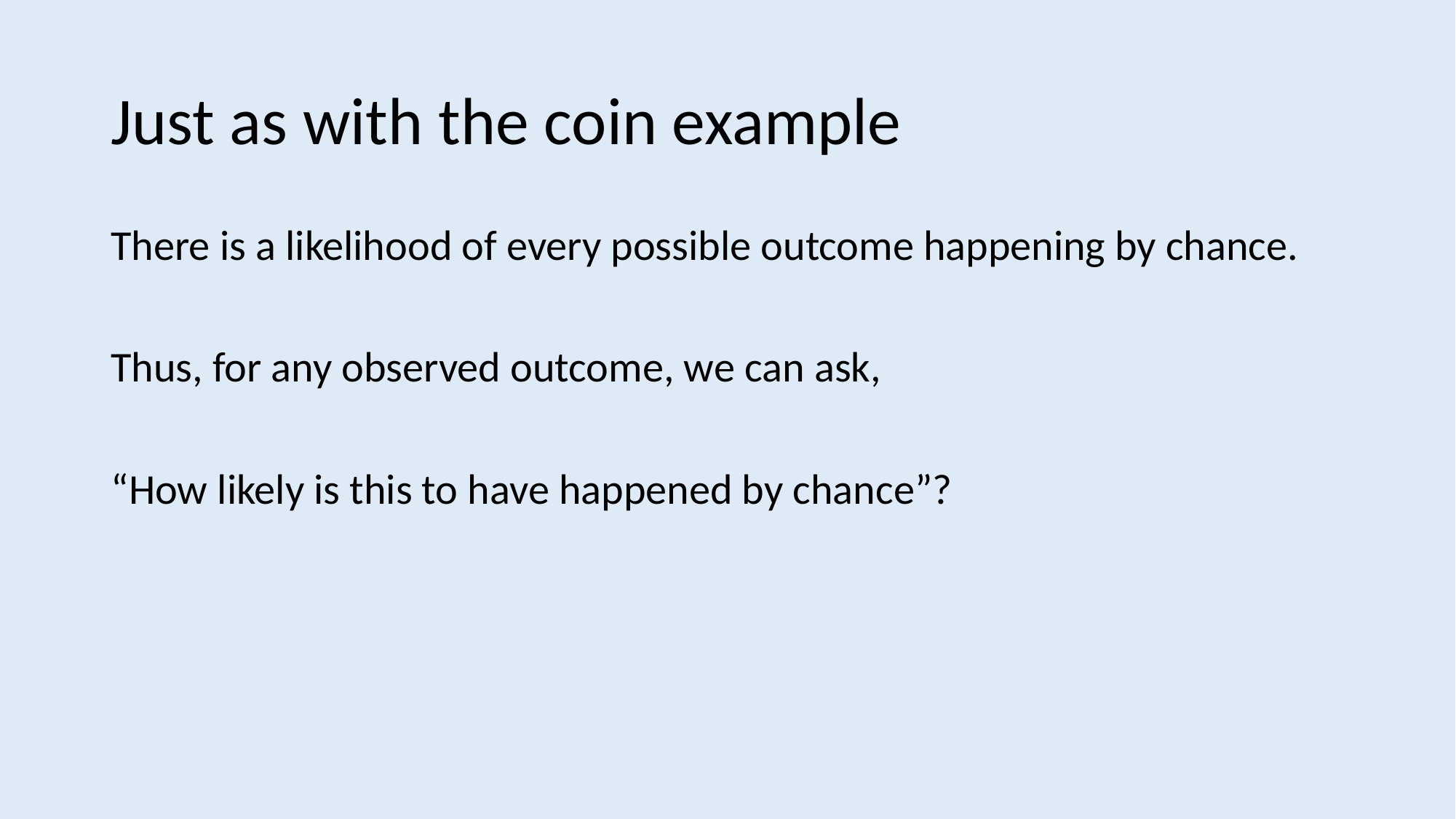

# Just as with the coin example
There is a likelihood of every possible outcome happening by chance.

Thus, for any observed outcome, we can ask,

“How likely is this to have happened by chance”?